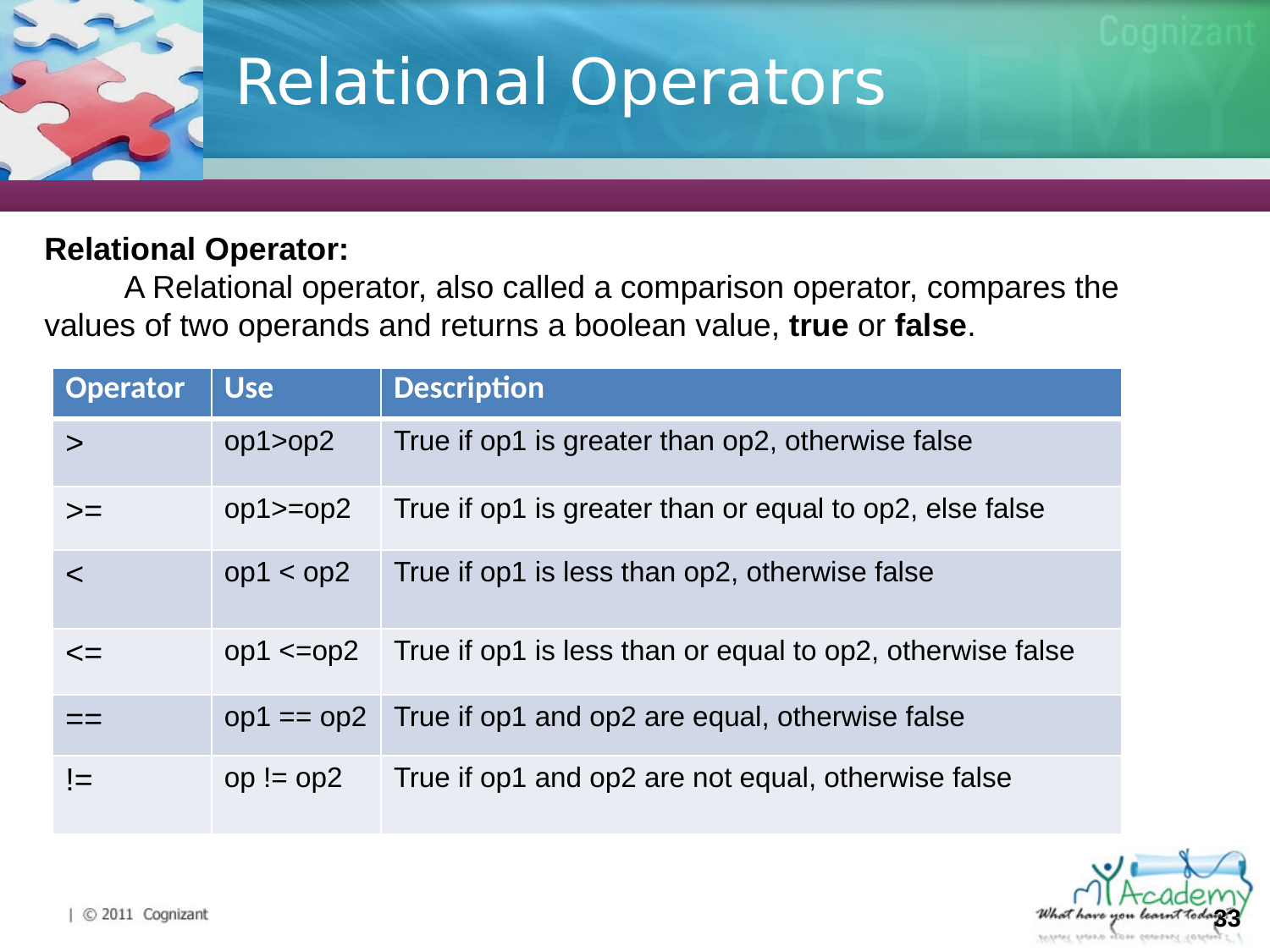

# Relational Operators
Relational Operator:
         A Relational operator, also called a comparison operator, compares the values of two operands and returns a boolean value, true or false.

| Operator | Use | Description |
| --- | --- | --- |
| > | op1>op2 | True if op1 is greater than op2, otherwise false |
| >= | op1>=op2 | True if op1 is greater than or equal to op2, else false |
| < | op1 < op2 | True if op1 is less than op2, otherwise false |
| <= | op1 <=op2 | True if op1 is less than or equal to op2, otherwise false |
| == | op1 == op2 | True if op1 and op2 are equal, otherwise false |
| != | op != op2 | True if op1 and op2 are not equal, otherwise false |
33